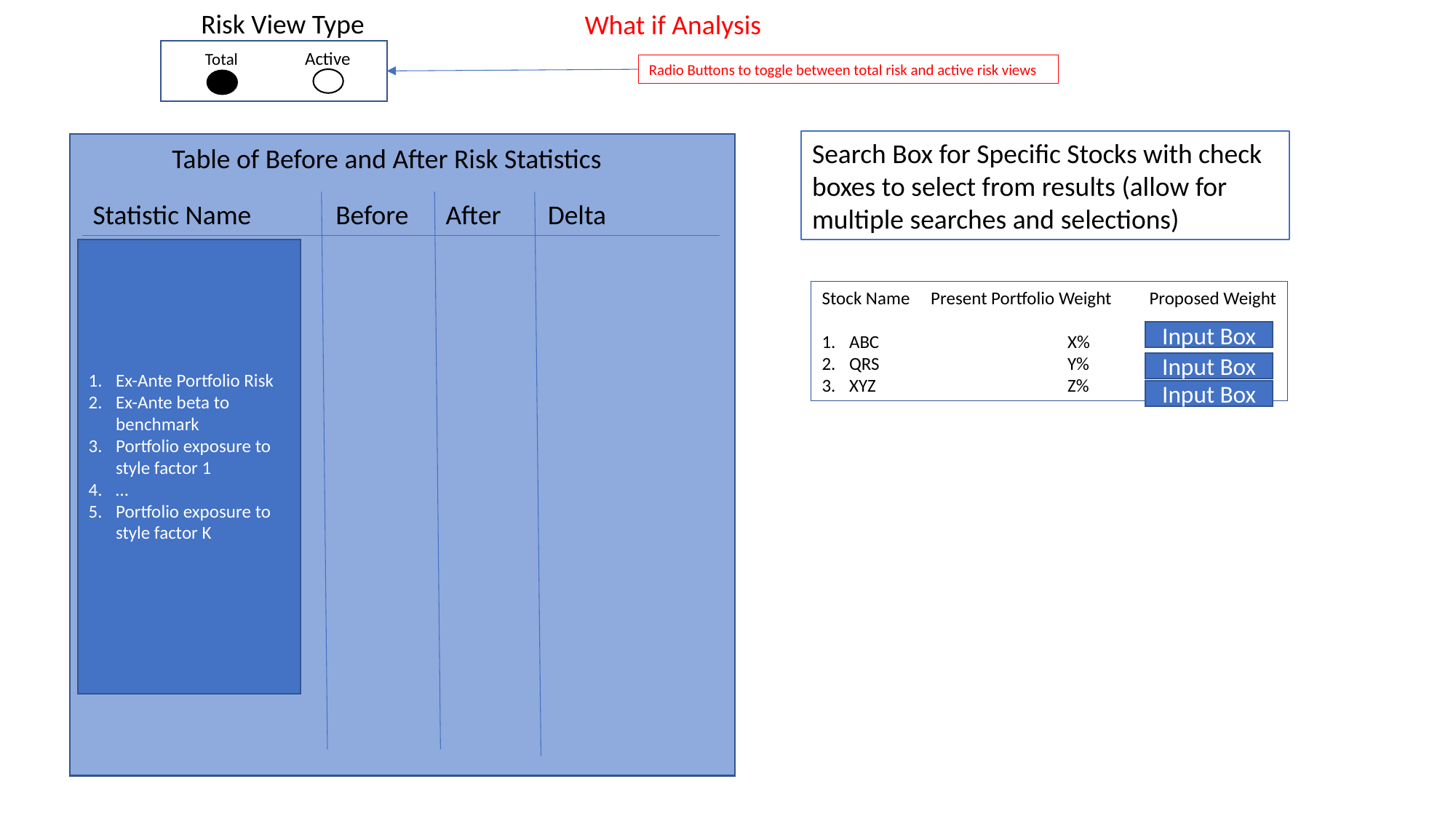

Risk View Type
What if Analysis

Active
Total
Radio Buttons to toggle between total risk and active risk views
Search Box for Specific Stocks with check boxes to select from results (allow for multiple searches and selections)

Table of Before and After Risk Statistics
Statistic Name	    Before      After	   Delta
Ex-Ante Portfolio Risk
Ex-Ante beta to benchmark
Portfolio exposure to style factor 1
…
Portfolio exposure to style factor K

Stock Name     Present Portfolio Weight 	Proposed Weight

ABC		X%
QRS		Y%
XYZ		Z%
Input Box
Input Box
Input Box